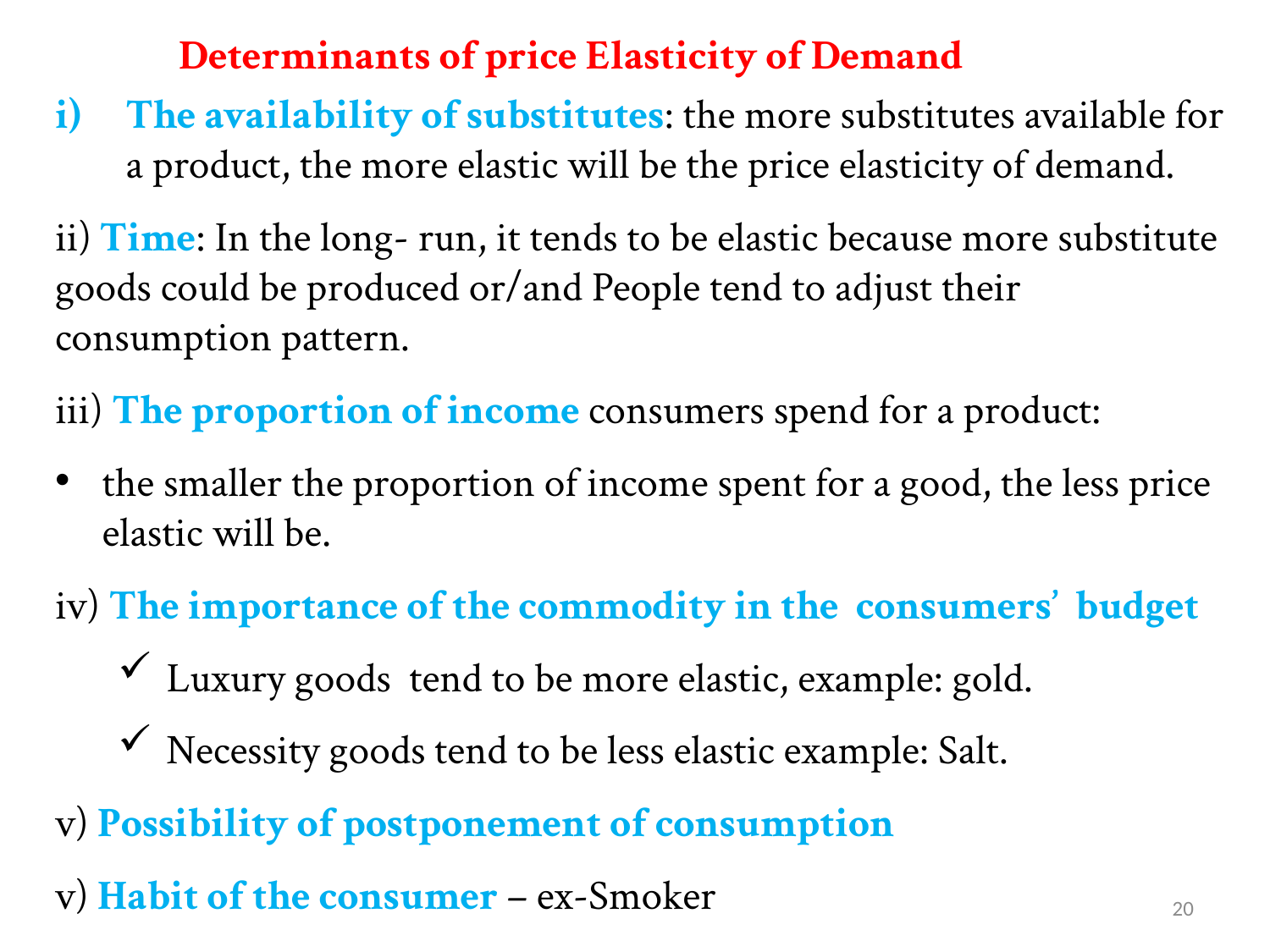

Determinants of price Elasticity of Demand
The availability of substitutes: the more substitutes available for a product, the more elastic will be the price elasticity of demand.
ii) Time: In the long- run, it tends to be elastic because more substitute goods could be produced or/and People tend to adjust their consumption pattern.
iii) The proportion of income consumers spend for a product:
the smaller the proportion of income spent for a good, the less price elastic will be.
iv) The importance of the commodity in the  consumers’  budget
 Luxury goods  tend to be more elastic, example: gold.
 Necessity goods tend to be less elastic example: Salt.
v) Possibility of postponement of consumption
v) Habit of the consumer – ex-Smoker

20